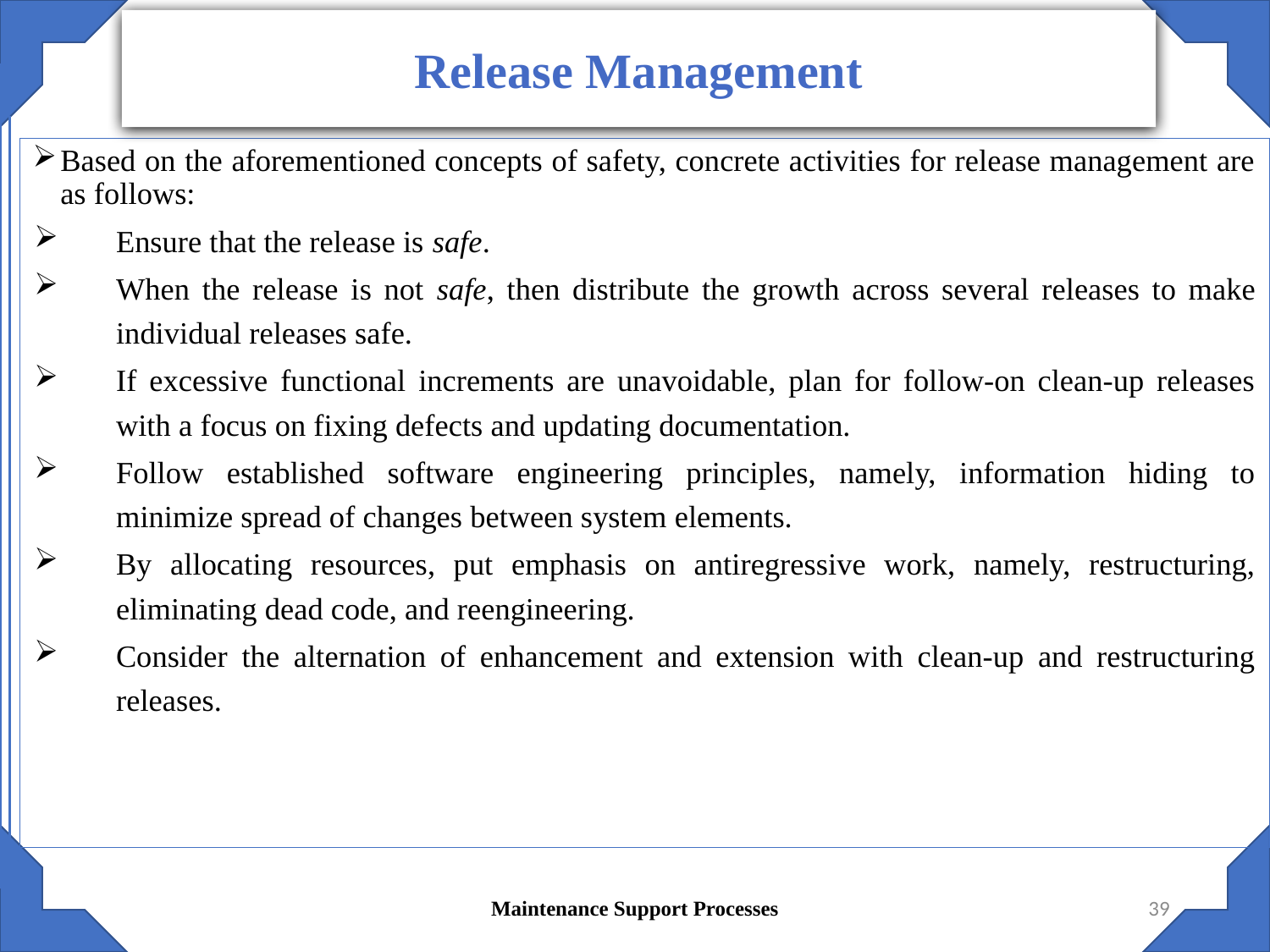

Release Management
Based on the aforementioned concepts of safety, concrete activities for release management are as follows:
Ensure that the release is safe.
When the release is not safe, then distribute the growth across several releases to make individual releases safe.
If excessive functional increments are unavoidable, plan for follow-on clean-up releases with a focus on fixing defects and updating documentation.
Follow established software engineering principles, namely, information hiding to minimize spread of changes between system elements.
By allocating resources, put emphasis on antiregressive work, namely, restructuring, eliminating dead code, and reengineering.
Consider the alternation of enhancement and extension with clean-up and restructuring releases.

Maintenance Support Processes
39